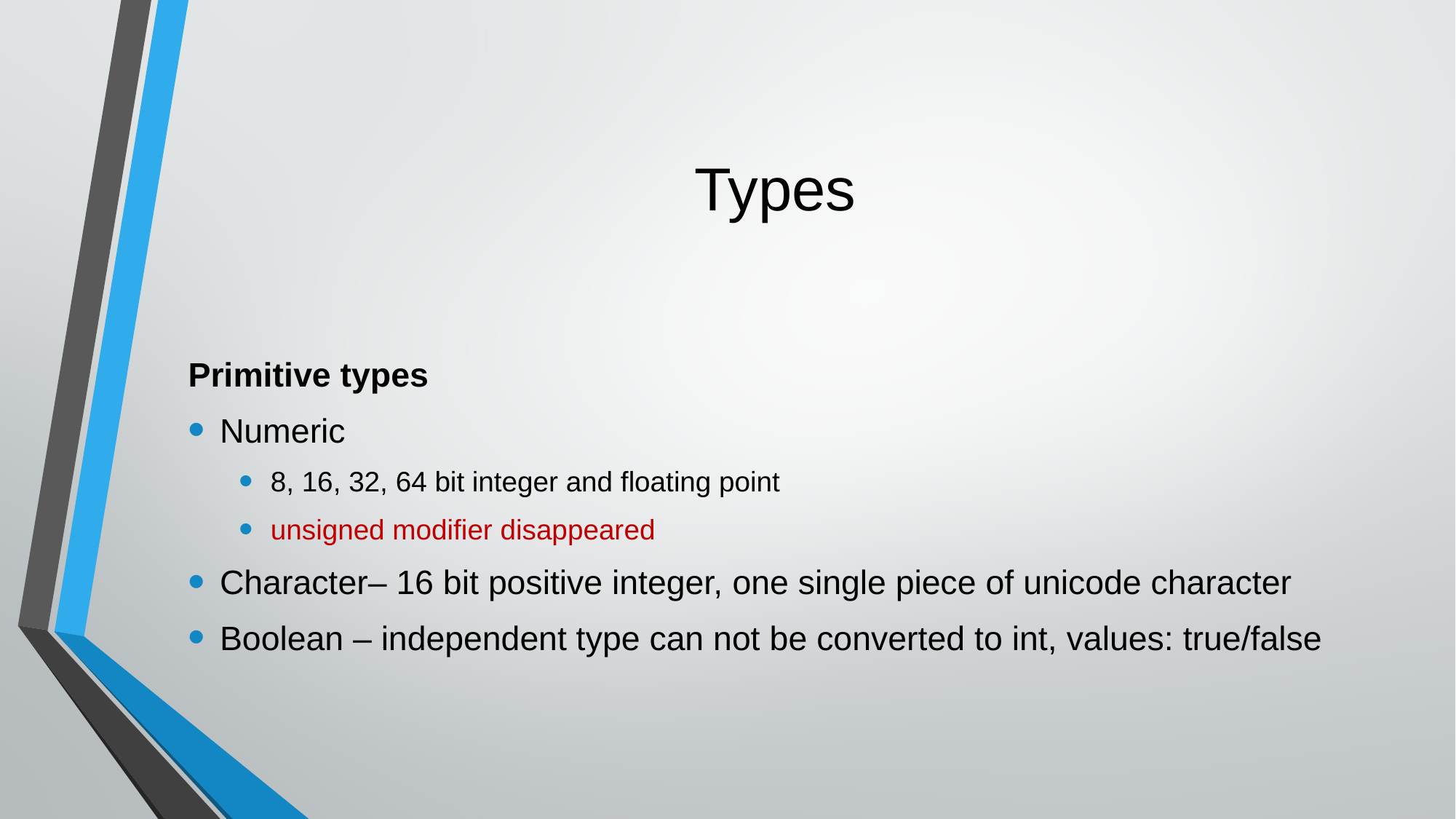

# Types
Primitive types
Numeric
8, 16, 32, 64 bit integer and floating point
unsigned modifier disappeared
Character– 16 bit positive integer, one single piece of unicode character
Boolean – independent type can not be converted to int, values: true/false